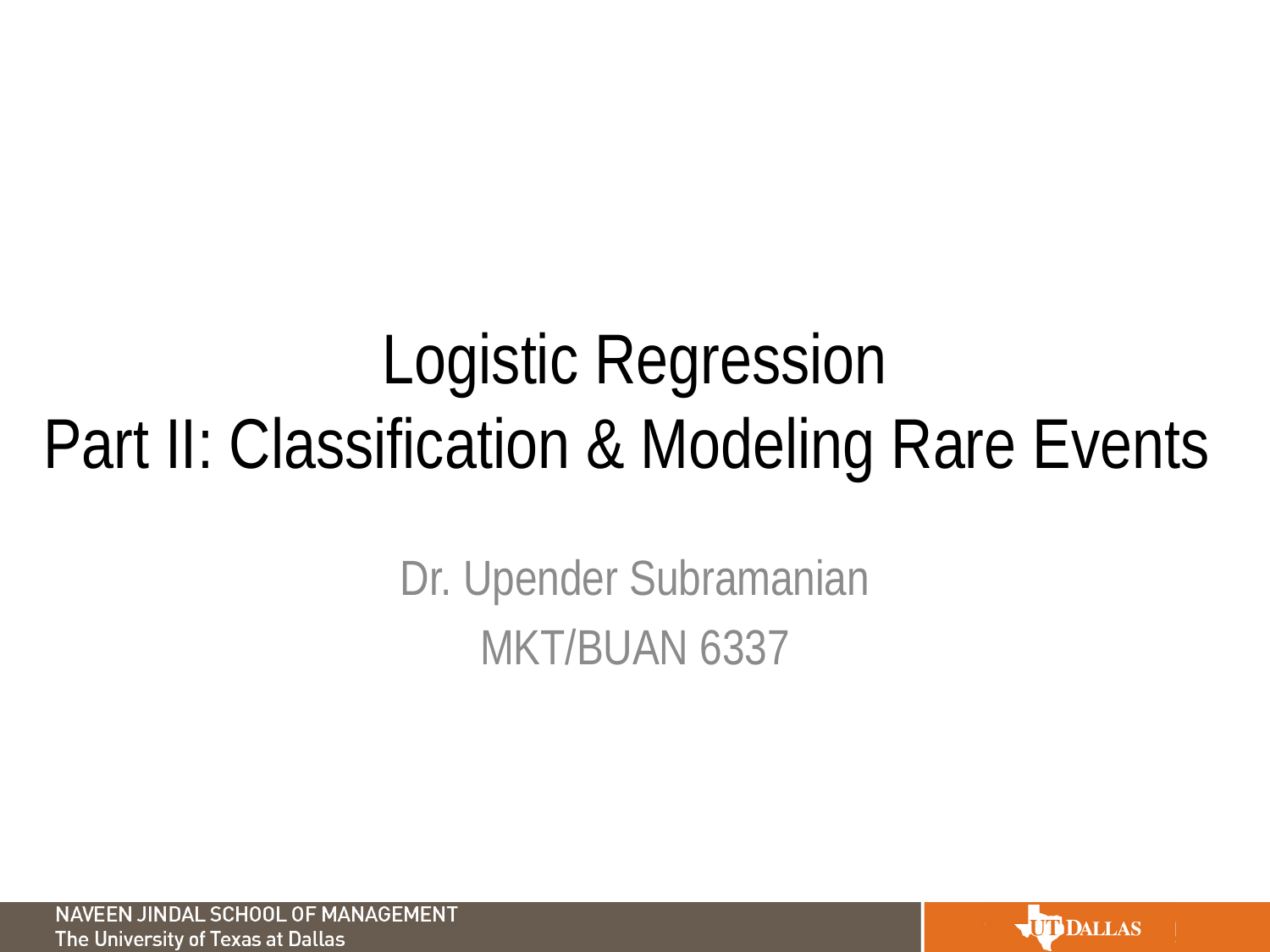

# Logistic Regression Part II: Classification & Modeling Rare Events
Dr. Upender Subramanian
MKT/BUAN 6337